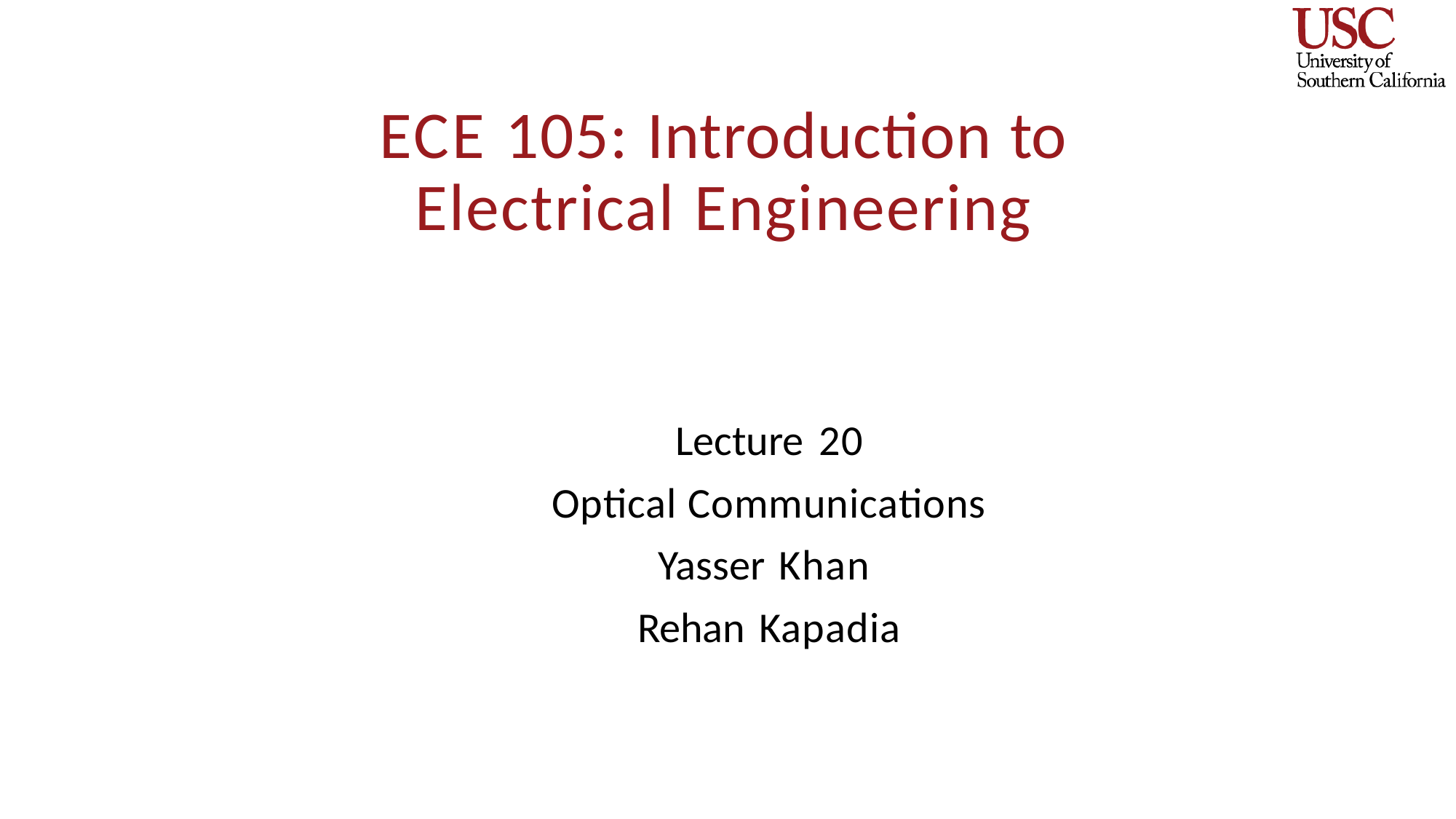

# ECE 105: Introduction to Electrical Engineering
Lecture 20
Optical Communications
Yasser Khan
Rehan Kapadia